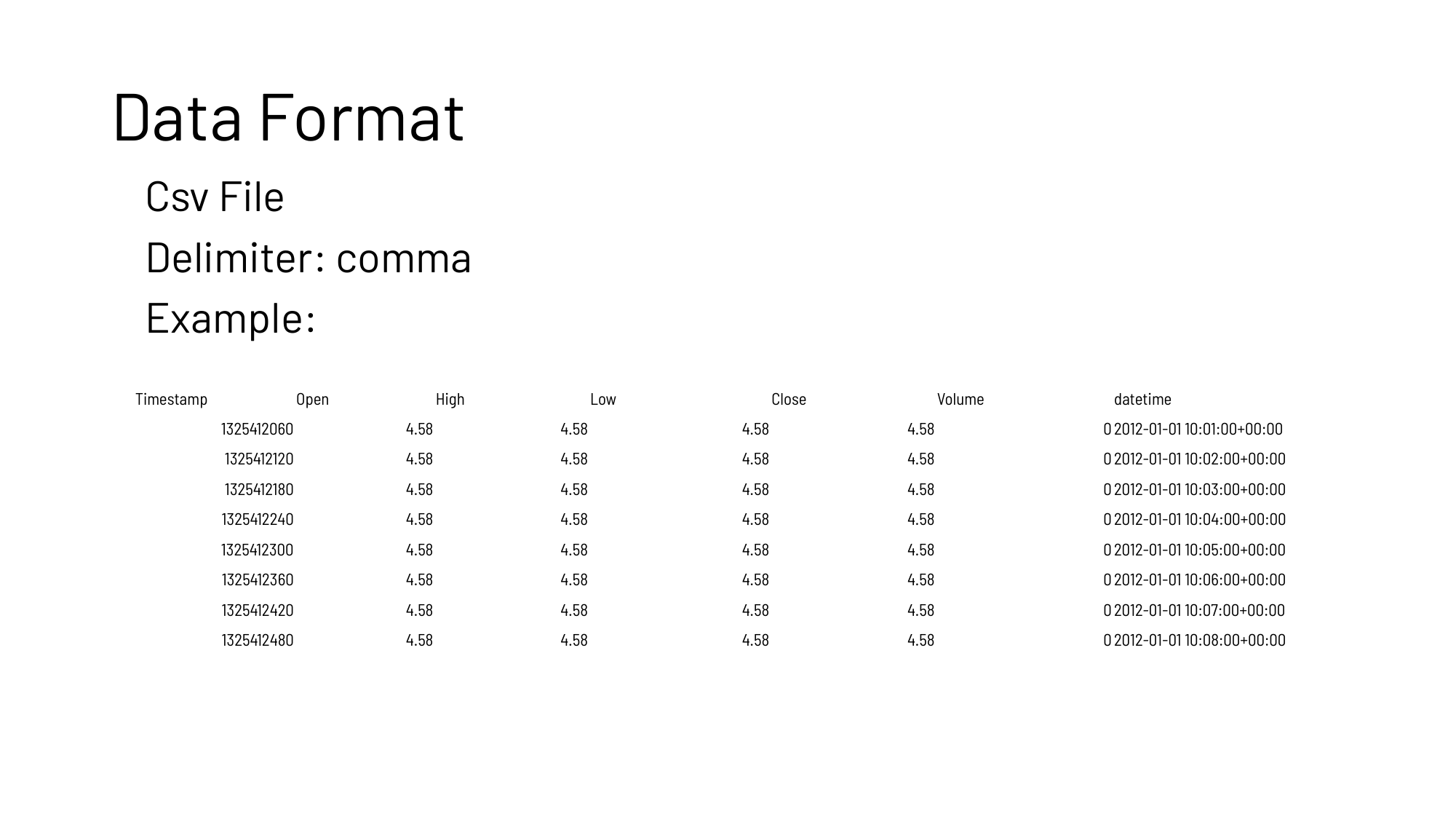

# Data Format
Csv File
Delimiter: comma
Example:
| Timestamp | Open | High | Low | Close | Volume | datetime |
| --- | --- | --- | --- | --- | --- | --- |
| 1325412060 | 4.58 | 4.58 | 4.58 | 4.58 | 0 | 2012-01-01 10:01:00+00:00 |
| 1325412120 | 4.58 | 4.58 | 4.58 | 4.58 | 0 | 2012-01-01 10:02:00+00:00 |
| 1325412180 | 4.58 | 4.58 | 4.58 | 4.58 | 0 | 2012-01-01 10:03:00+00:00 |
| 1325412240 | 4.58 | 4.58 | 4.58 | 4.58 | 0 | 2012-01-01 10:04:00+00:00 |
| 1325412300 | 4.58 | 4.58 | 4.58 | 4.58 | 0 | 2012-01-01 10:05:00+00:00 |
| 1325412360 | 4.58 | 4.58 | 4.58 | 4.58 | 0 | 2012-01-01 10:06:00+00:00 |
| 1325412420 | 4.58 | 4.58 | 4.58 | 4.58 | 0 | 2012-01-01 10:07:00+00:00 |
| 1325412480 | 4.58 | 4.58 | 4.58 | 4.58 | 0 | 2012-01-01 10:08:00+00:00 |